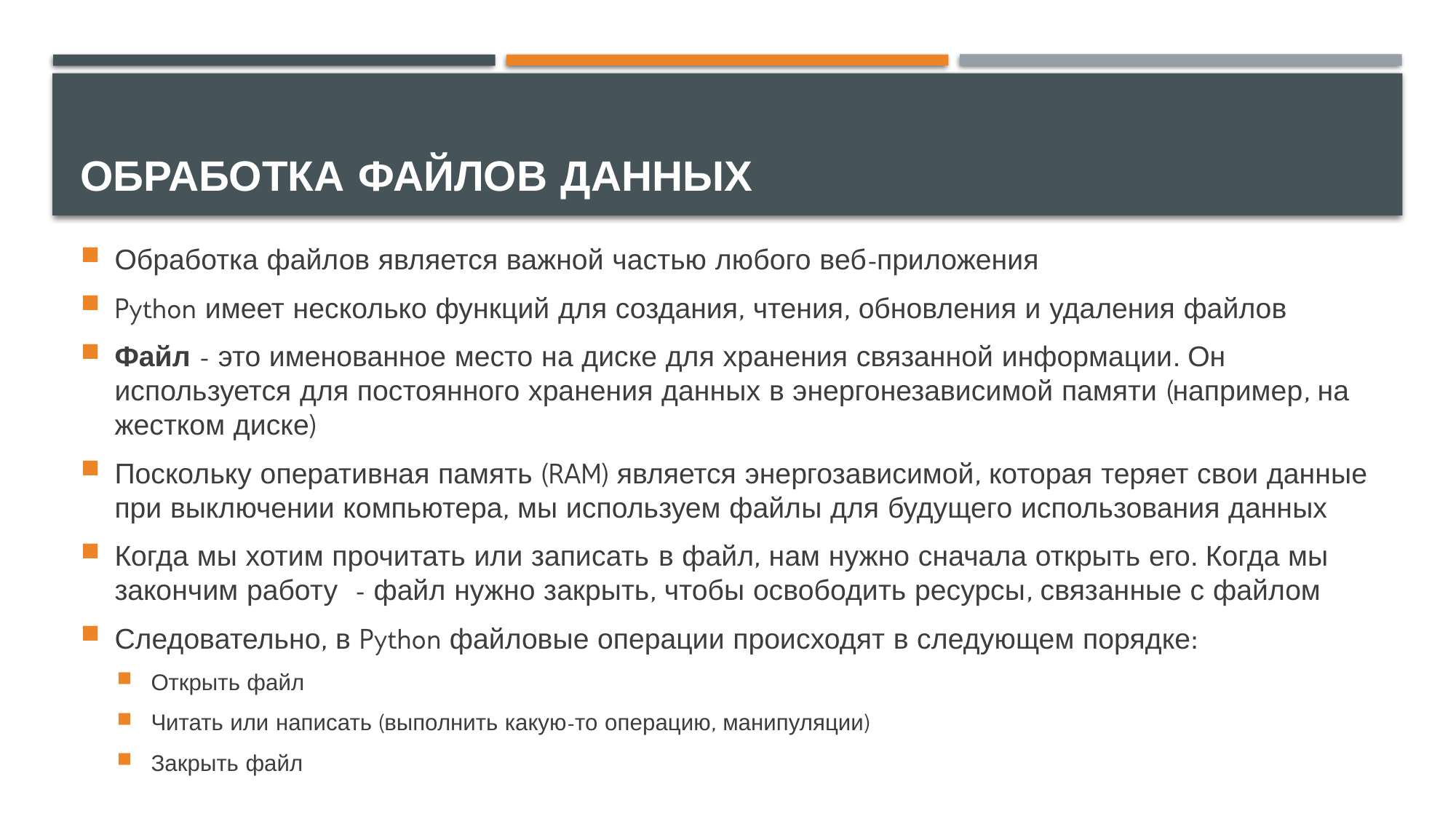

# Обработка файлов данных
Обработка файлов является важной частью любого веб-приложения
Python имеет несколько функций для создания, чтения, обновления и удаления файлов
Файл - это именованное место на диске для хранения связанной информации. Он используется для постоянного хранения данных в энергонезависимой памяти (например, на жестком диске)
Поскольку оперативная память (RAM) является энергозависимой, которая теряет свои данные при выключении компьютера, мы используем файлы для будущего использования данных
Когда мы хотим прочитать или записать в файл, нам нужно сначала открыть его. Когда мы закончим работу  - файл нужно закрыть, чтобы освободить ресурсы, связанные с файлом
Следовательно, в Python файловые операции происходят в следующем порядке:
Открыть файл
Читать или написать (выполнить какую-то операцию, манипуляции)
Закрыть файл